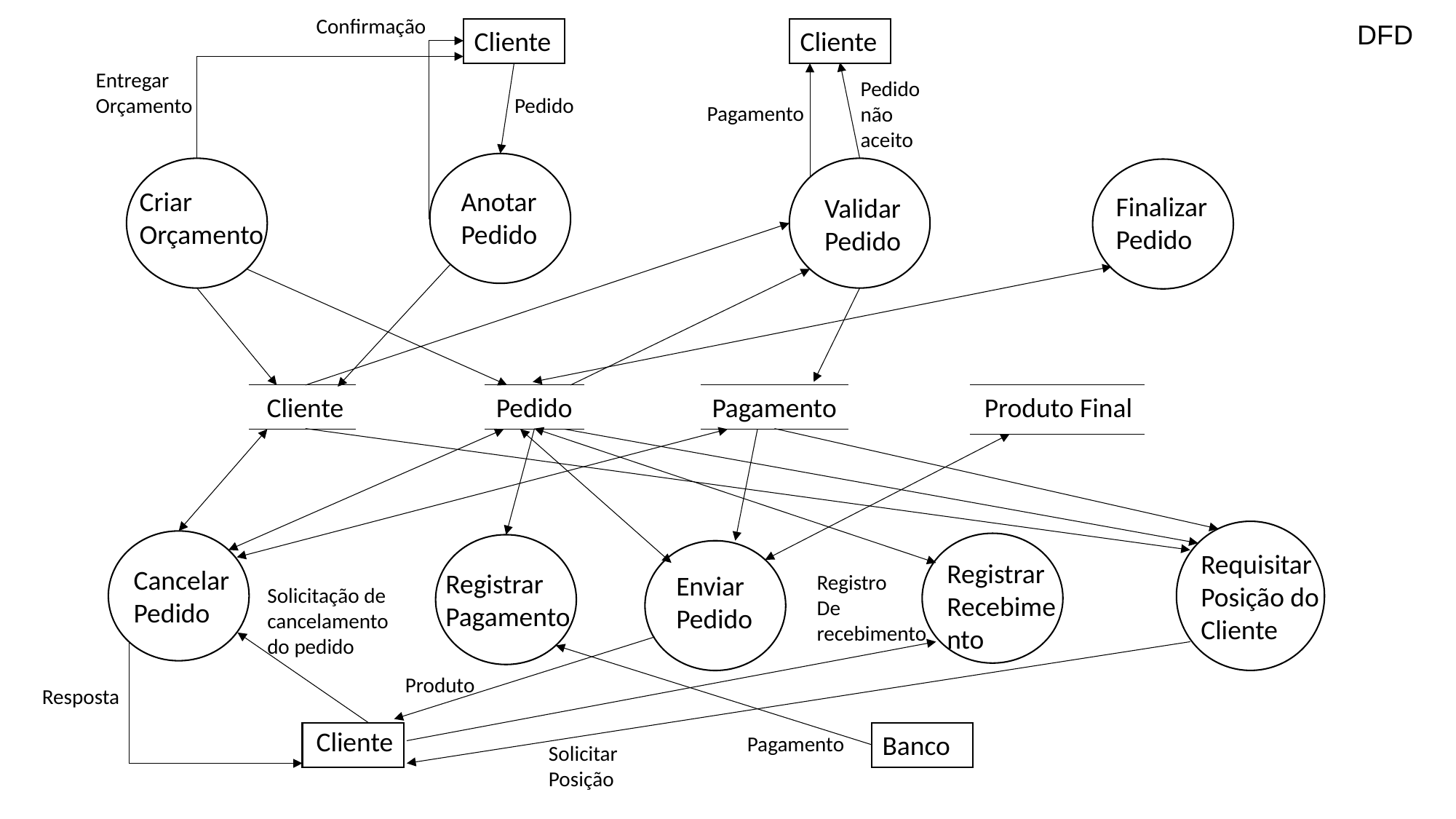

Confirmação
DFD
Cliente
Cliente

Entregar
Orçamento
Pedido não aceito
Pedido
Pagamento

Criar Orçamento
Anotar
Pedido
Finalizar
Pedido
Validar
Pedido
Pedido
Pagamento
Produto Final
Cliente

Requisitar
Posição do
Cliente
Registrar
Recebimento
Cancelar
Pedido
Registrar
Pagamento
Enviar
Pedido
Registro
De recebimento
Solicitação de cancelamento do pedido
Produto
Resposta
Cliente

Banco

Pagamento
Solicitar Posição